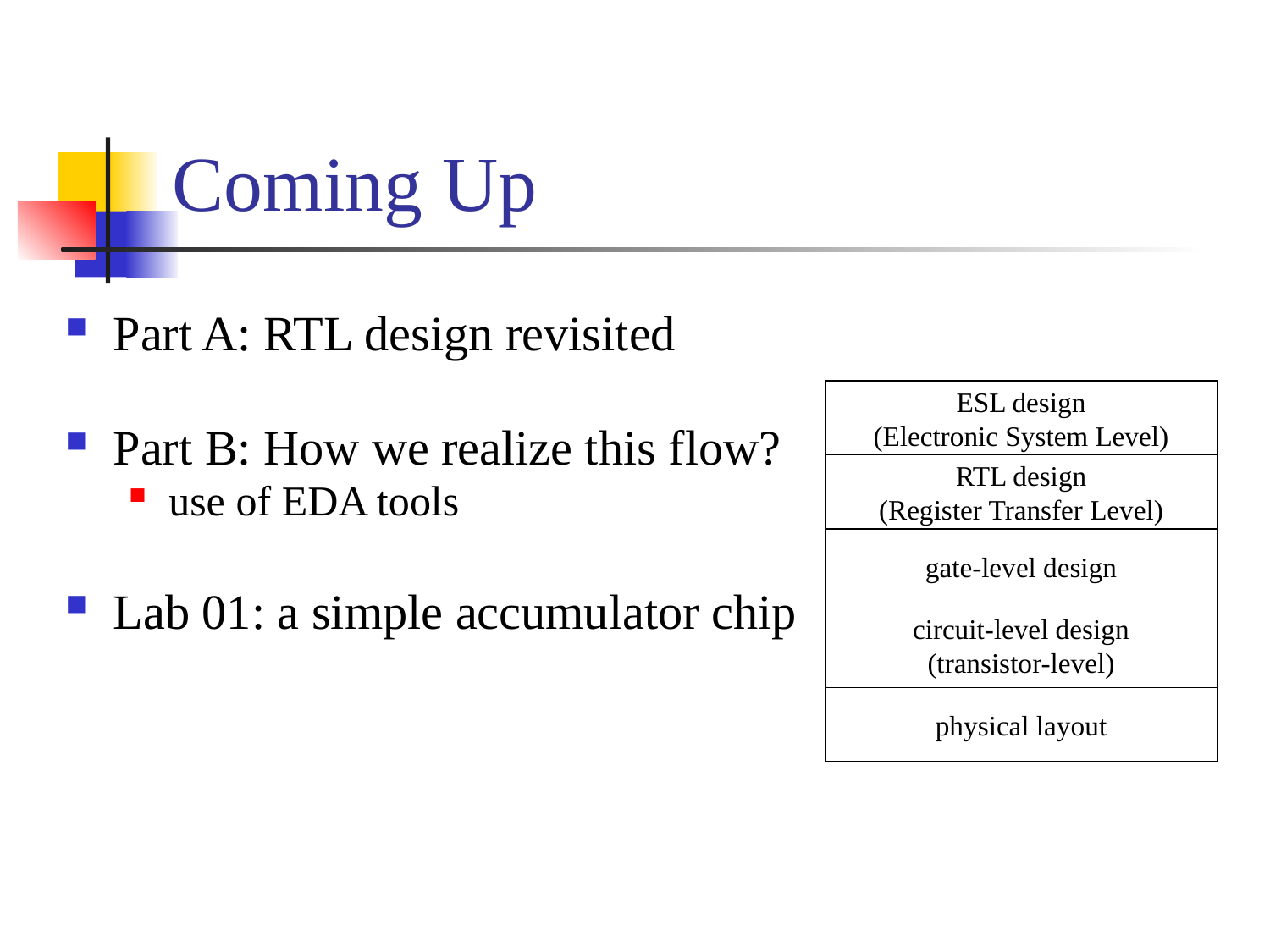

# Coming Up
Part A: RTL design revisited

Part B: How we realize this flow?
use of EDA tools

Lab 01: a simple accumulator chip
ESL design
(Electronic System Level)
RTL design
(Register Transfer Level)
gate-level design
circuit-level design
(transistor-level)
physical layout